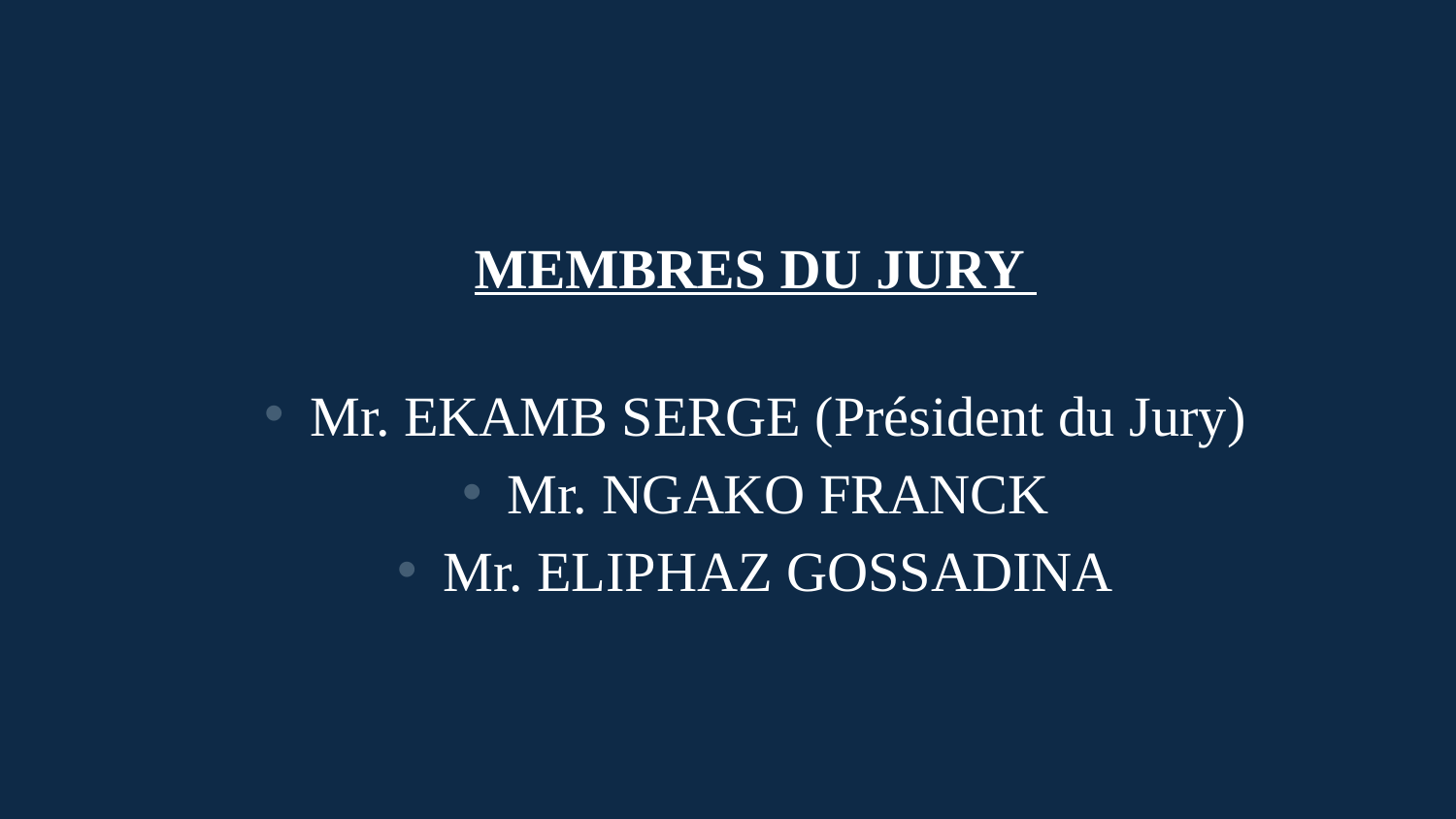

MEMBRES DU JURY

Mr. EKAMB SERGE (Président du Jury)
Mr. NGAKO FRANCK
Mr. ELIPHAZ GOSSADINA